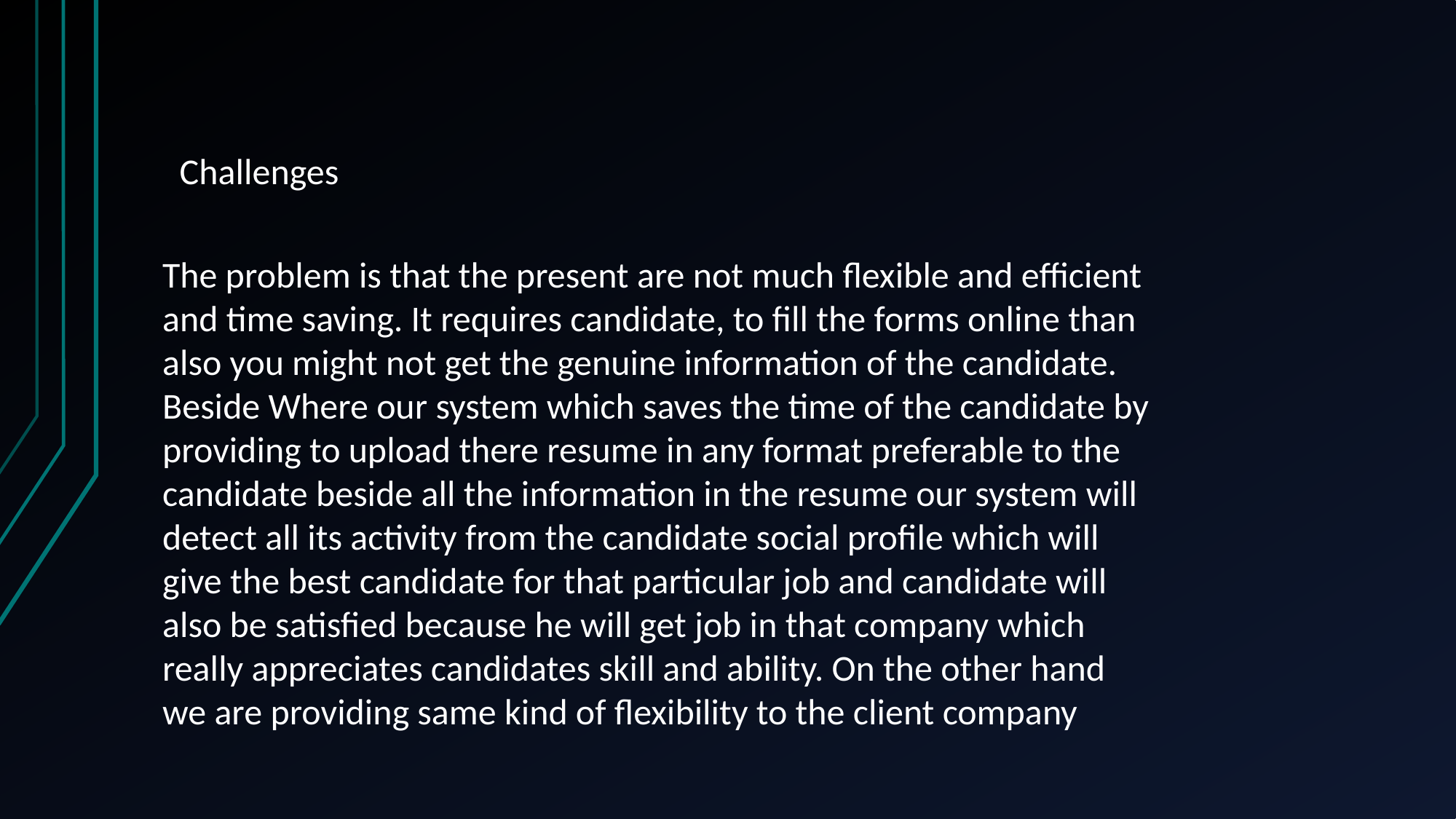

Challenges
The problem is that the present are not much flexible and efficient and time saving. It requires candidate, to fill the forms online than also you might not get the genuine information of the candidate. Beside Where our system which saves the time of the candidate by providing to upload there resume in any format preferable to the candidate beside all the information in the resume our system will detect all its activity from the candidate social profile which will give the best candidate for that particular job and candidate will also be satisfied because he will get job in that company which really appreciates candidates skill and ability. On the other hand we are providing same kind of flexibility to the client company